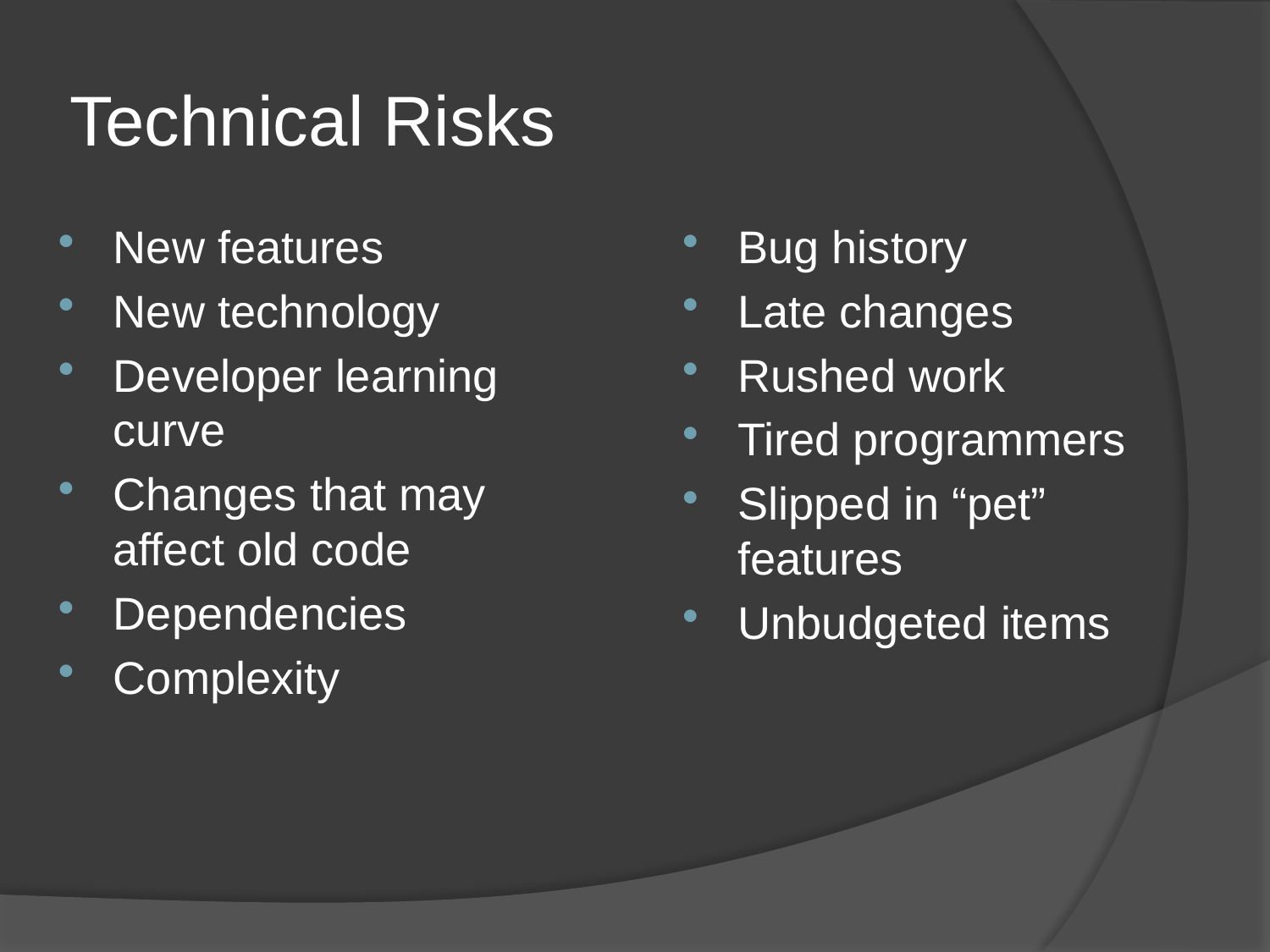

# Technical Risks
New features
New technology
Developer learning curve
Changes that may affect old code
Dependencies
Complexity
Bug history
Late changes
Rushed work
Tired programmers
Slipped in “pet” features
Unbudgeted items